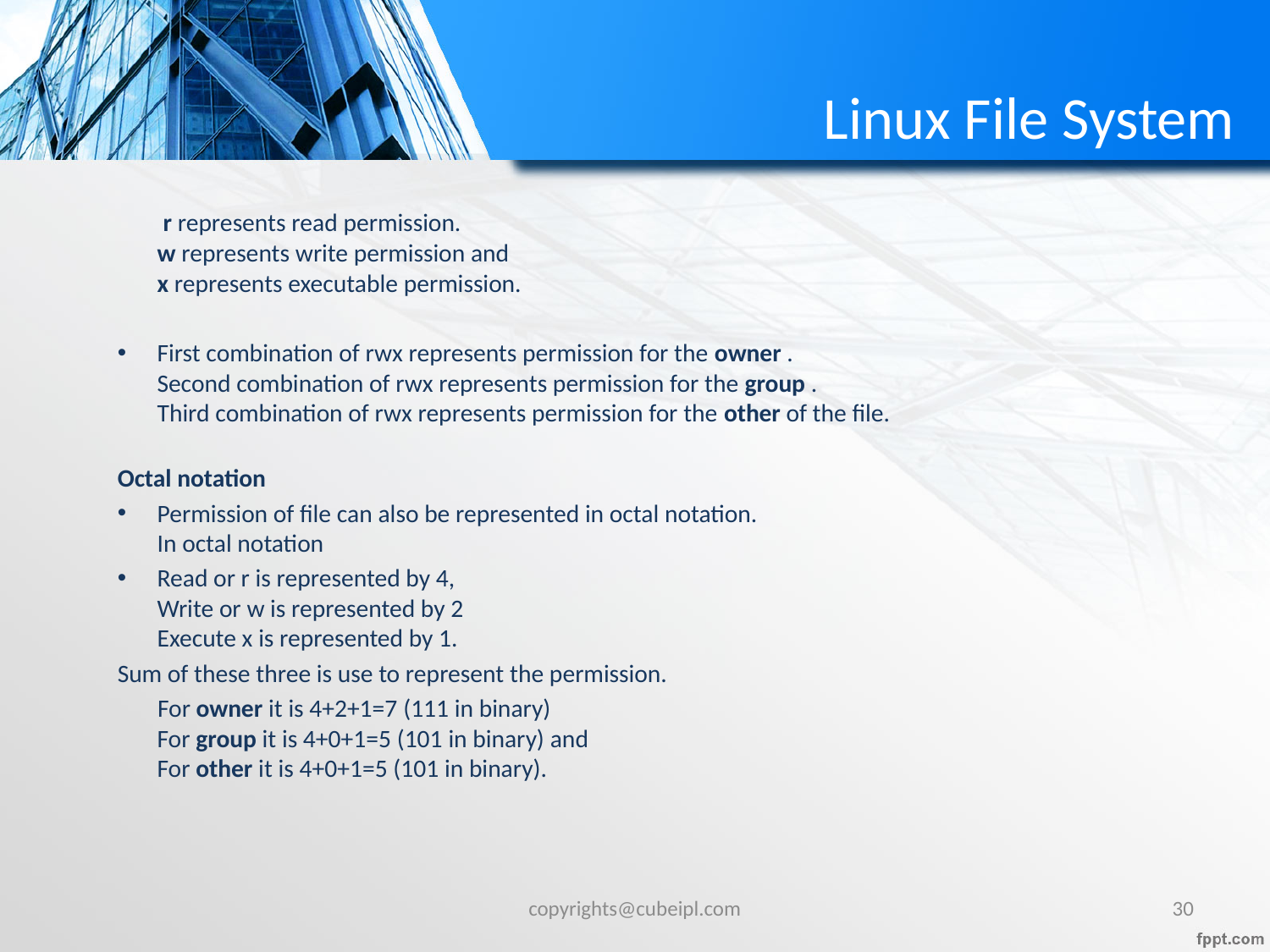

# Linux File System
        r represents read permission.
w represents write permission and
x represents executable permission.

First combination of rwx represents permission for the owner .
Second combination of rwx represents permission for the group .
Third combination of rwx represents permission for the other of the file.
Octal notation
Permission of file can also be represented in octal notation.
In octal notation
Read or r is represented by 4,
Write or w is represented by 2
Execute x is represented by 1.
Sum of these three is use to represent the permission.
       For owner it is 4+2+1=7 (111 in binary)
For group it is 4+0+1=5 (101 in binary) and
For other it is 4+0+1=5 (101 in binary).

copyrights@cubeipl.com
30